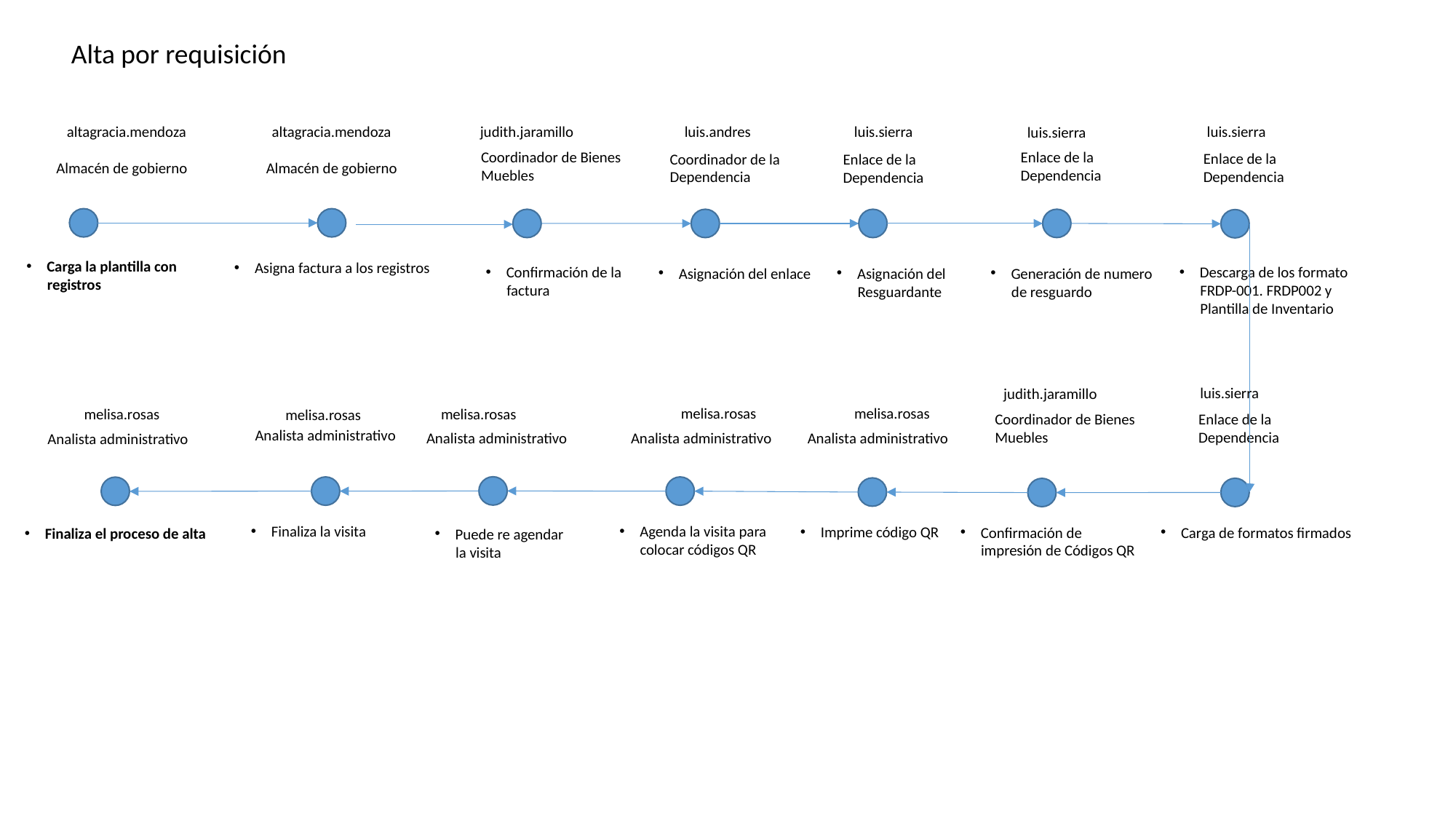

Alta por requisición
altagracia.mendoza
judith.jaramillo
luis.andres
luis.sierra
luis.sierra
altagracia.mendoza
luis.sierra
Enlace de la
Dependencia
Coordinador de Bienes
Muebles
Enlace de la
Dependencia
Coordinador de la
Dependencia
Enlace de la
Dependencia
Almacén de gobierno
Almacén de gobierno

Carga la plantilla con
      registros
Asigna factura a los registros
Descarga de los formato
      FRDP-001. FRDP002 y
      Plantilla de Inventario
Confirmación de la
      factura
Asignación del enlace
Asignación del
      Resguardante
Generación de numero
      de resguardo
luis.sierra
judith.jaramillo
melisa.rosas
melisa.rosas
melisa.rosas
melisa.rosas
melisa.rosas
Coordinador de Bienes
Muebles
Enlace de la
Dependencia
Analista administrativo
Analista administrativo
Analista administrativo
Analista administrativo
Analista administrativo

Agenda la visita para
      colocar códigos QR

Finaliza la visita
Imprime código QR
Confirmación de
      impresión de Códigos QR
Carga de formatos firmados
Finaliza el proceso de alta
Puede re agendar
      la visita